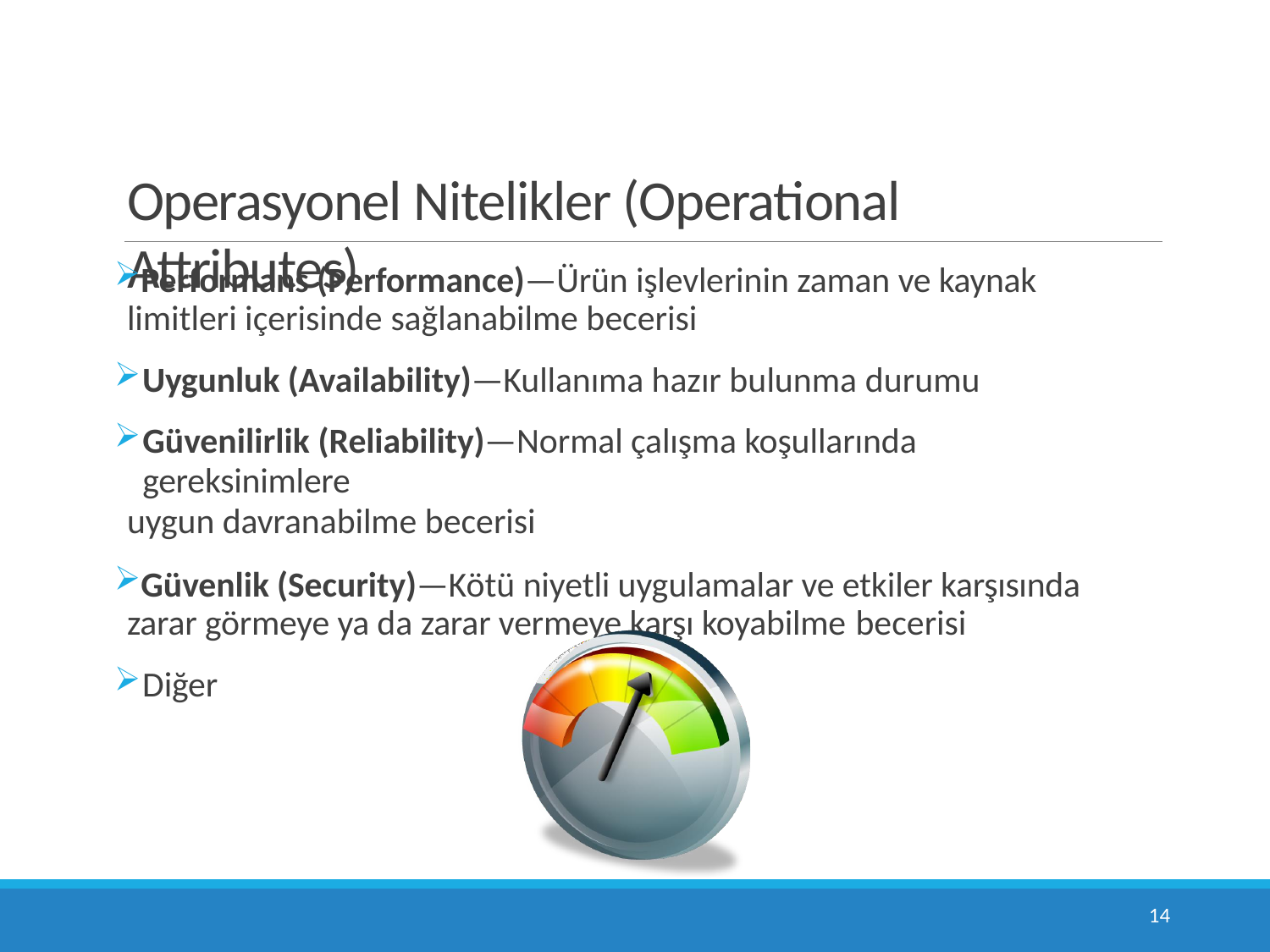

# Operasyonel Nitelikler (Operational Attributes)

Performans (Performance)—Ürün işlevlerinin zaman ve kaynak  limitleri içerisinde sağlanabilme becerisi
Uygunluk (Availability)—Kullanıma hazır bulunma durumu
Güvenilirlik (Reliability)—Normal çalışma koşullarında gereksinimlere
uygun davranabilme becerisi
Güvenlik (Security)—Kötü niyetli uygulamalar ve etkiler karşısında  zarar görmeye ya da zarar vermeye karşı koyabilme becerisi
Diğer

14